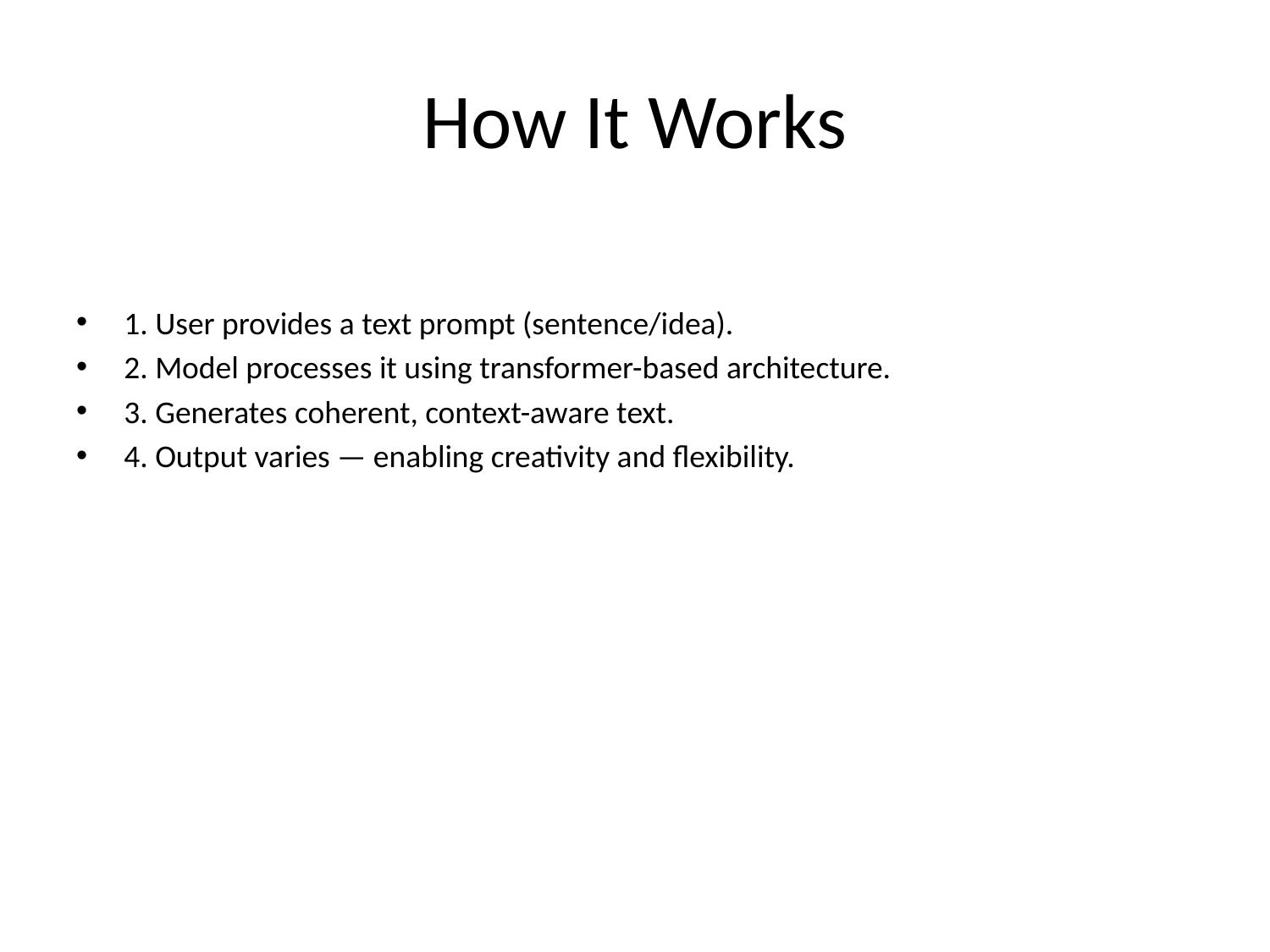

# How It Works

1. User provides a text prompt (sentence/idea).
2. Model processes it using transformer-based architecture.
3. Generates coherent, context-aware text.
4. Output varies — enabling creativity and flexibility.